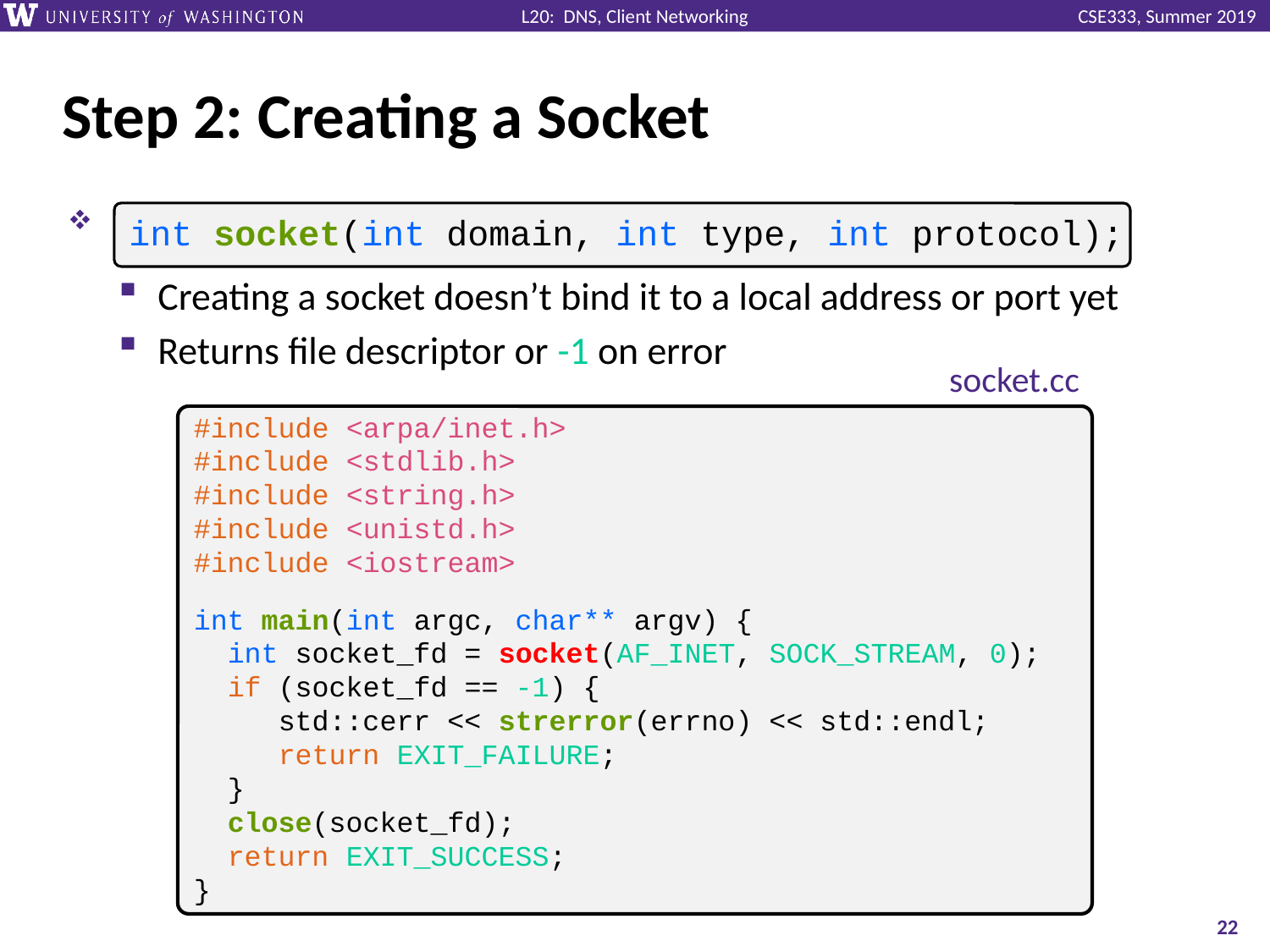

# Step 2: Creating a Socket
Use the socket() system call
Creating a socket doesn’t bind it to a local address or port yet
Returns file descriptor or -1 on error
int socket(int domain, int type, int protocol);
socket.cc
#include <arpa/inet.h>
#include <stdlib.h>
#include <string.h>
#include <unistd.h>
#include <iostream>

int main(int argc, char** argv) {
  int socket_fd = socket(AF_INET, SOCK_STREAM, 0);
  if (socket_fd == -1) {
     std::cerr << strerror(errno) << std::endl;
     return EXIT_FAILURE;
  }
  close(socket_fd);
  return EXIT_SUCCESS;
}
22